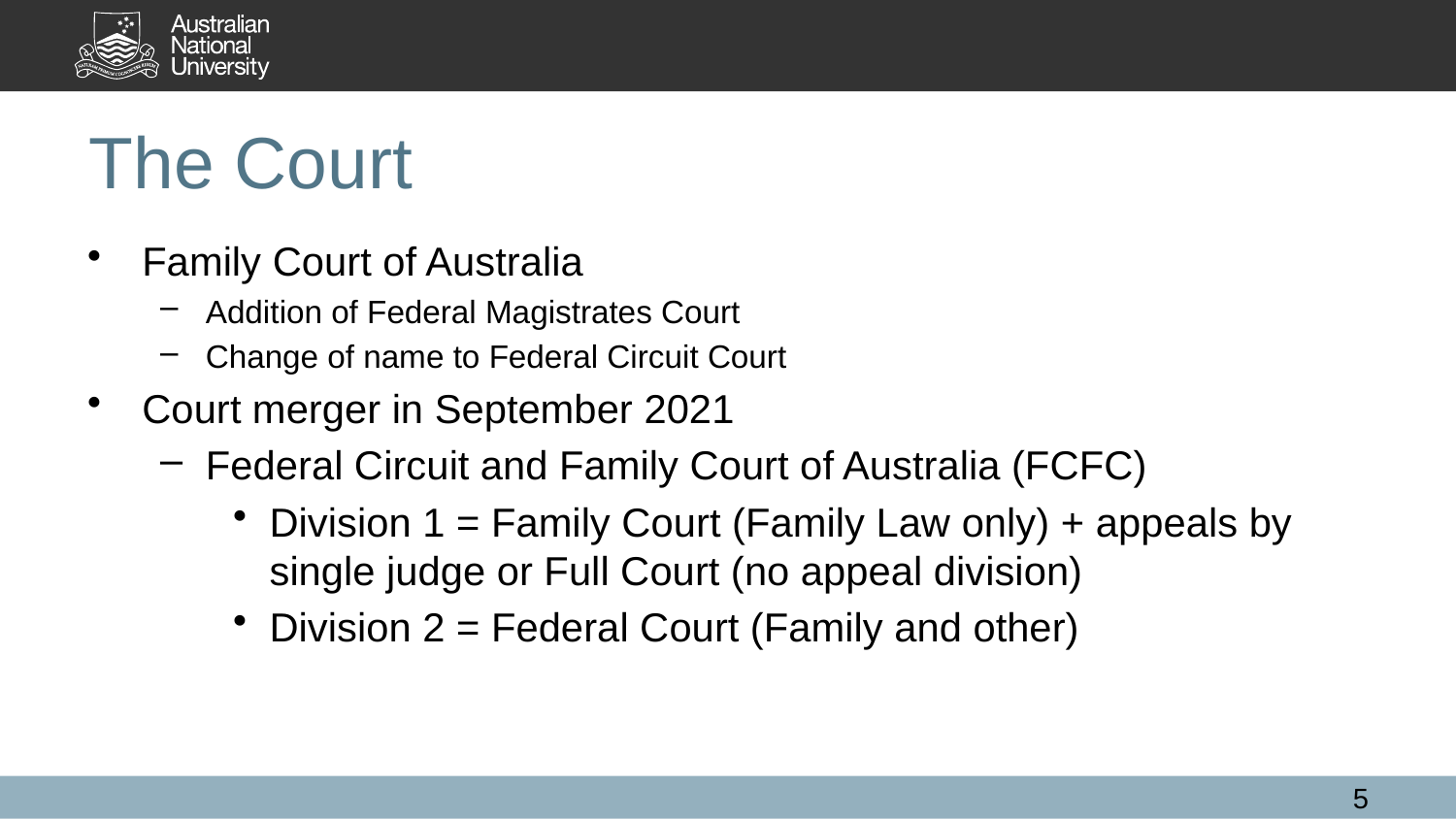

# The Court
Family Court of Australia
Addition of Federal Magistrates Court
Change of name to Federal Circuit Court
Court merger in September 2021
Federal Circuit and Family Court of Australia (FCFC)
Division 1 = Family Court (Family Law only) + appeals by single judge or Full Court (no appeal division)
Division 2 = Federal Court (Family and other)

5